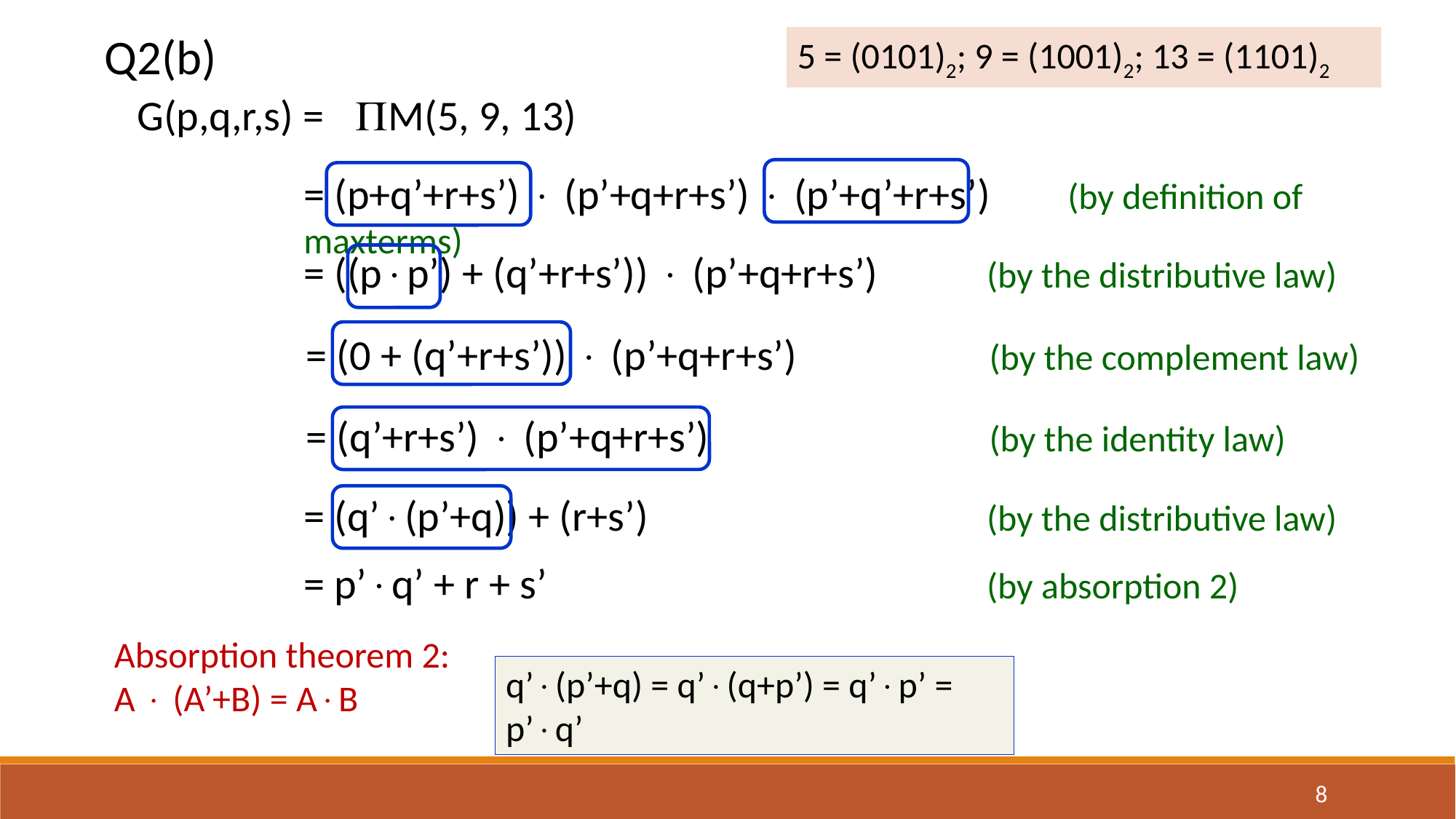

Q2(b)
5 = (0101)2; 9 = (1001)2; 13 = (1101)2
G(p,q,r,s) =  ΠM(5, 9, 13)

= (p+q’+r+s’) ⋅ (p’+q+r+s’) ⋅ (p’+q’+r+s’)	(by definition of maxterms)

= ((p⋅p’) + (q’+r+s’)) ⋅ (p’+q+r+s’)	(by the distributive law)

= (0 + (q’+r+s’)) ⋅ (p’+q+r+s’)		(by the complement law)
= (q’+r+s’) ⋅ (p’+q+r+s’)		(by the identity law)

= (q’⋅(p’+q)) + (r+s’)		(by the distributive law)

= p’⋅q’ + r + s’		(by absorption 2)
Absorption theorem 2:
A ⋅ (A’+B) = A⋅B
q’⋅(p’+q) = q’⋅(q+p’) = q’⋅p’ = p’⋅q’
8